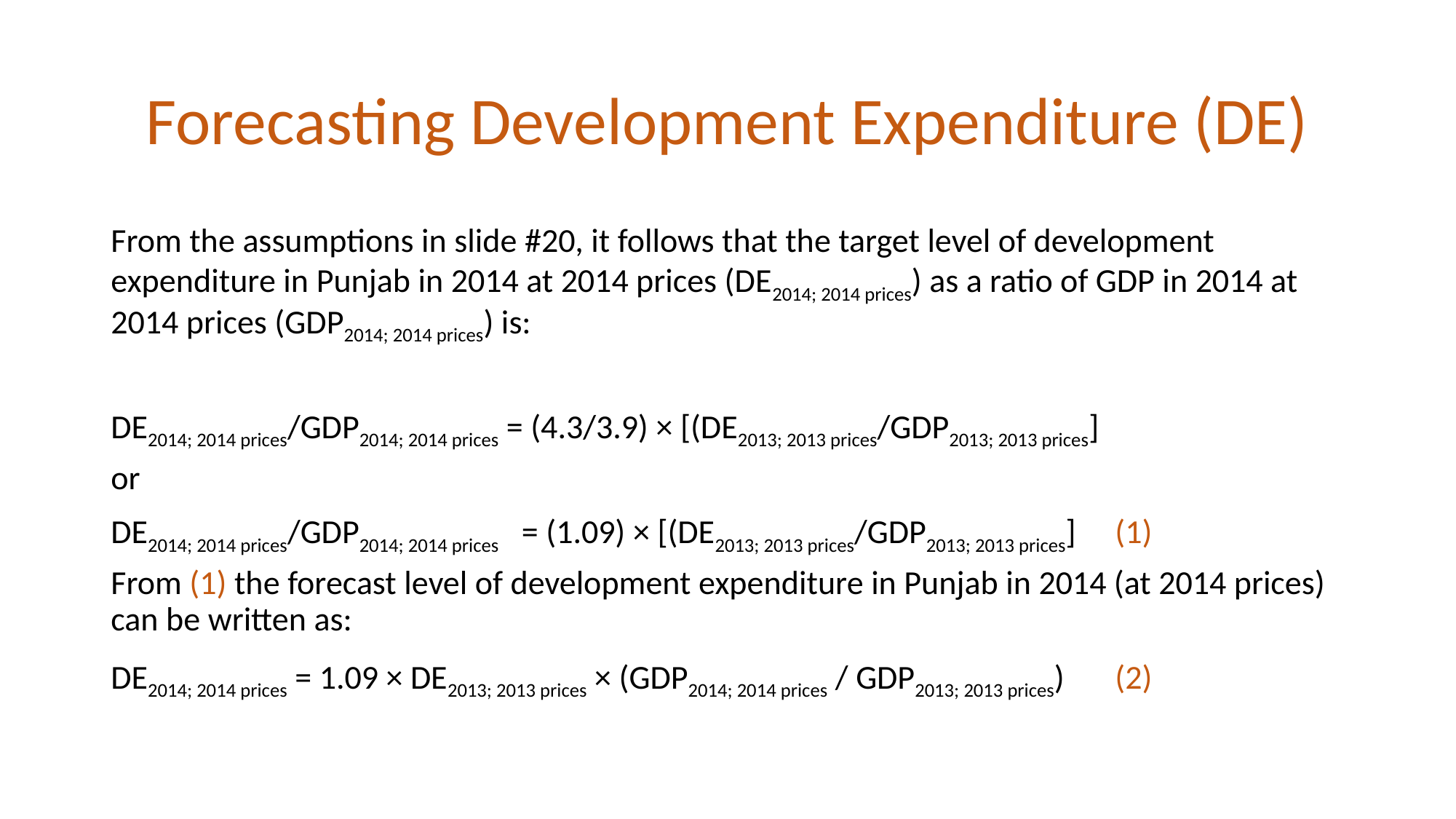

# Forecasting Development Expenditure (DE)
From the assumptions in slide #20, it follows that the target level of development expenditure in Punjab in 2014 at 2014 prices (DE2014; 2014 prices) as a ratio of GDP in 2014 at 2014 prices (GDP2014; 2014 prices) is:

DE2014; 2014 prices/GDP2014; 2014 prices = (4.3/3.9) × [(DE2013; 2013 prices/GDP2013; 2013 prices]
or
DE2014; 2014 prices/GDP2014; 2014 prices   = (1.09) × [(DE2013; 2013 prices/GDP2013; 2013 prices] 	(1)
From (1) the forecast level of development expenditure in Punjab in 2014 (at 2014 prices) can be written as:
DE2014; 2014 prices = 1.09 × DE2013; 2013 prices × (GDP2014; 2014 prices / GDP2013; 2013 prices) 	(2)